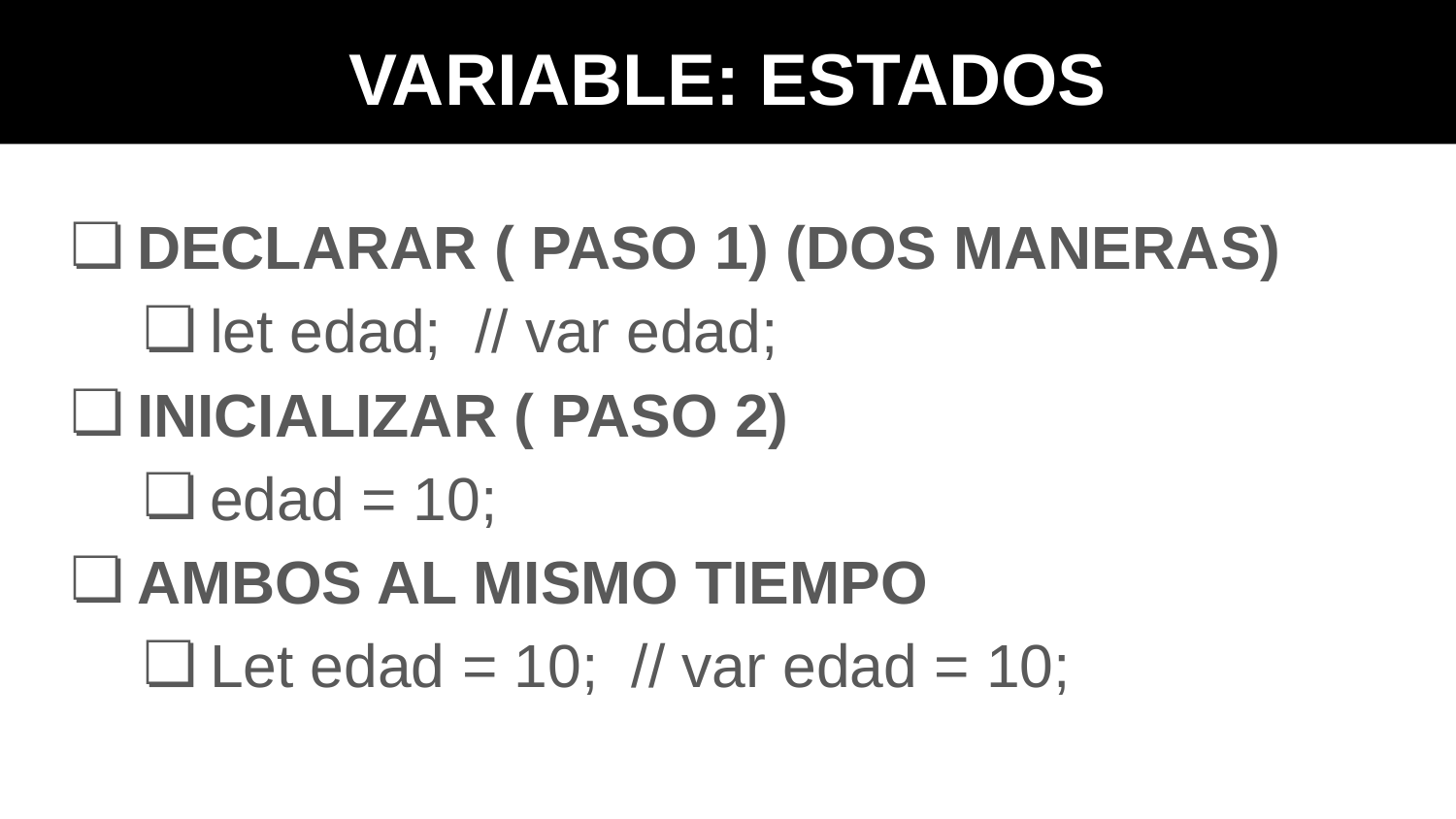

VARIABLE: ESTADOS
DECLARAR ( PASO 1) (DOS MANERAS)
let edad;  // var edad;
INICIALIZAR ( PASO 2)
edad = 10;
AMBOS AL MISMO TIEMPO
Let edad = 10;  // var edad = 10;